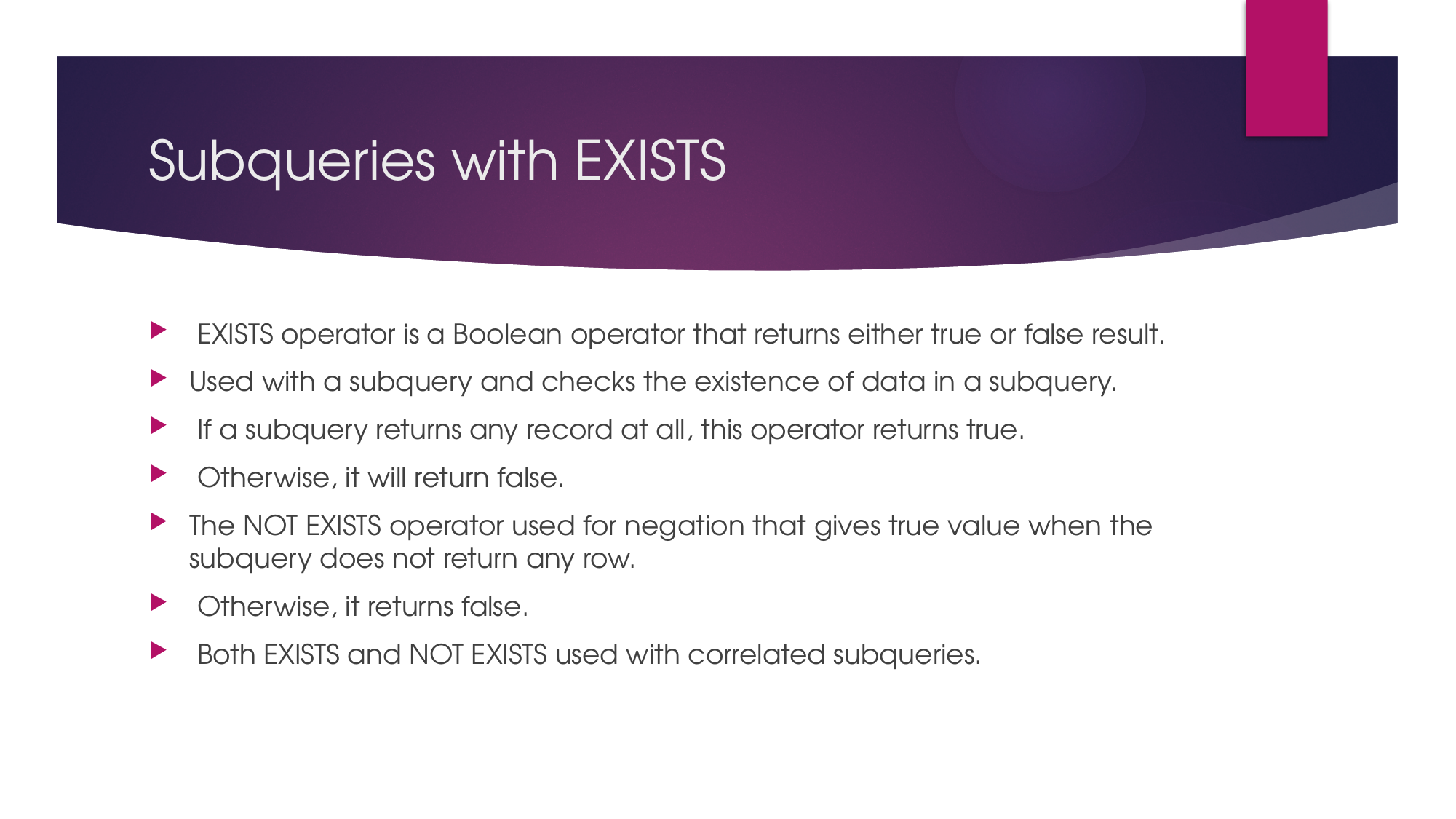

# Subqueries with EXISTS
 EXISTS operator is a Boolean operator that returns either true or false result.
Used with a subquery and checks the existence of data in a subquery.
 If a subquery returns any record at all, this operator returns true.
 Otherwise, it will return false.
The NOT EXISTS operator used for negation that gives true value when the subquery does not return any row.
 Otherwise, it returns false.
 Both EXISTS and NOT EXISTS used with correlated subqueries.